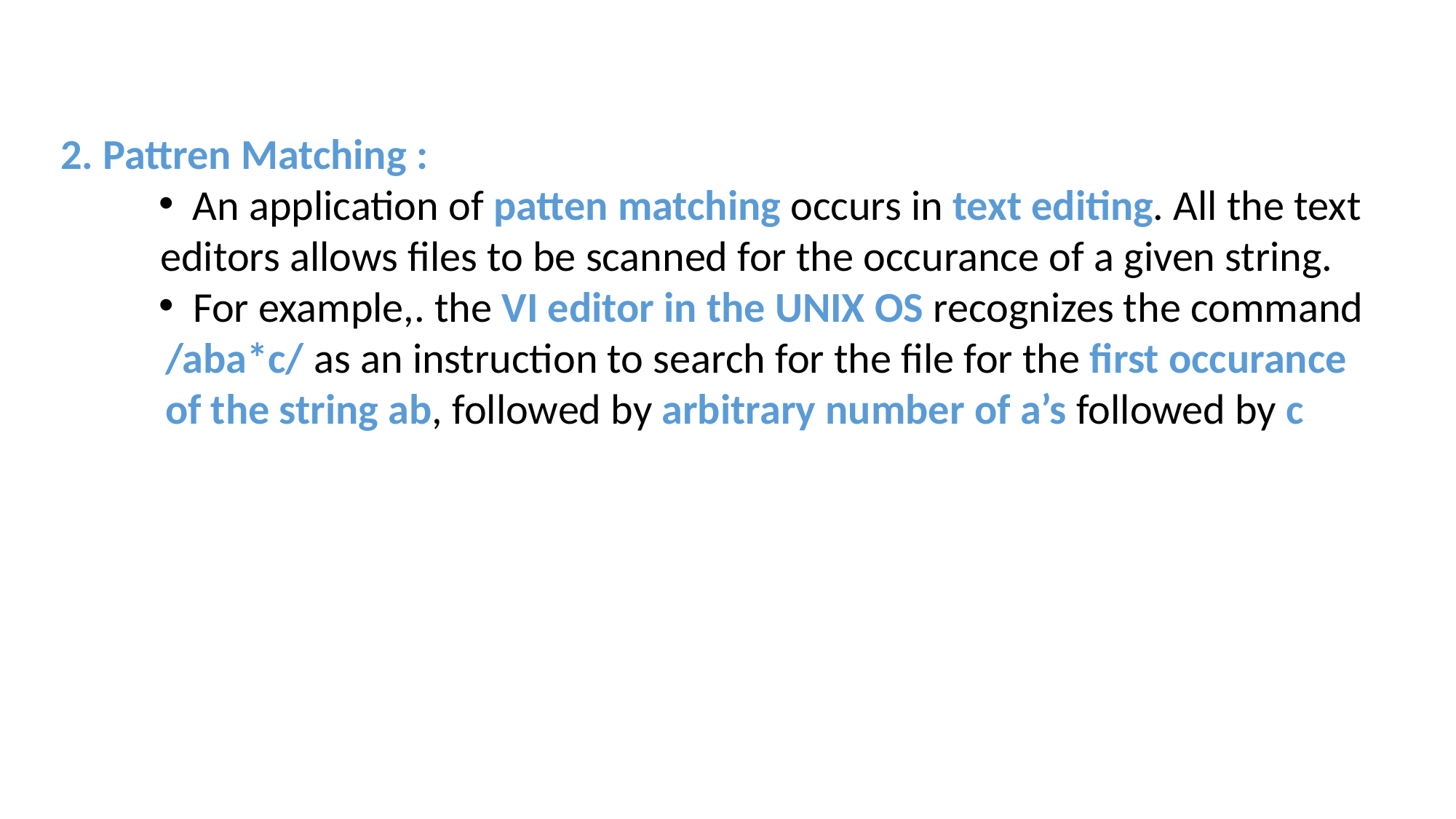

2. Pattren Matching :
  An application of patten matching occurs in text editing. All the text editors allows files to be scanned for the occurance of a given string.
  For example,. the VI editor in the UNIX OS recognizes the command /aba*c/ as an instruction to search for the file for the first occurance of the string ab, followed by arbitrary number of a’s followed by c